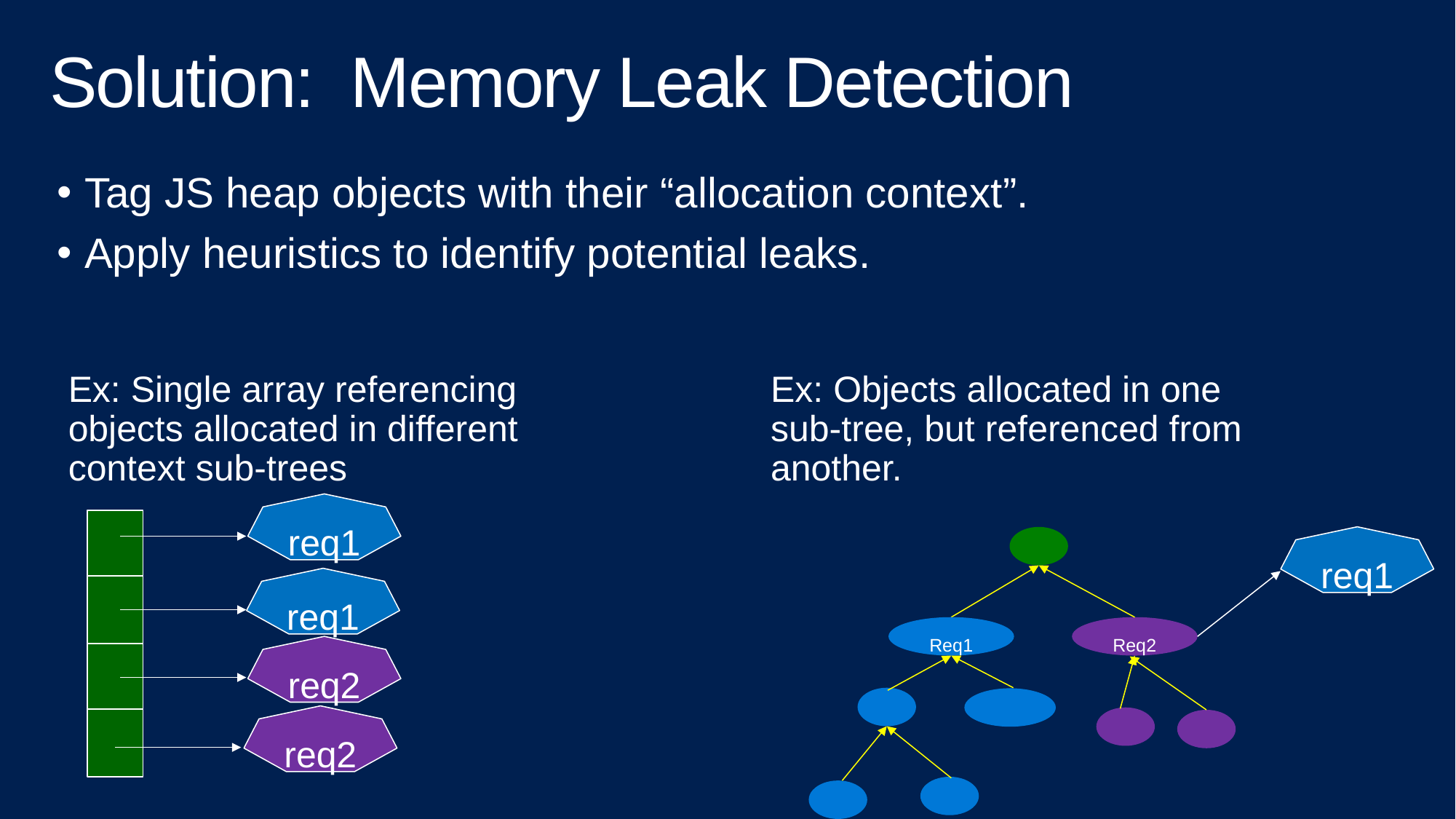

# Solution:  Memory Leak Detection
Tag JS heap objects with their “allocation context”.
Apply heuristics to identify potential leaks.

Ex: Single array referencing objects allocated in different context sub-trees
Ex: Objects allocated in one sub-tree, but referenced from another.
req1
req1

req2
req2
req1

Req1
Req2